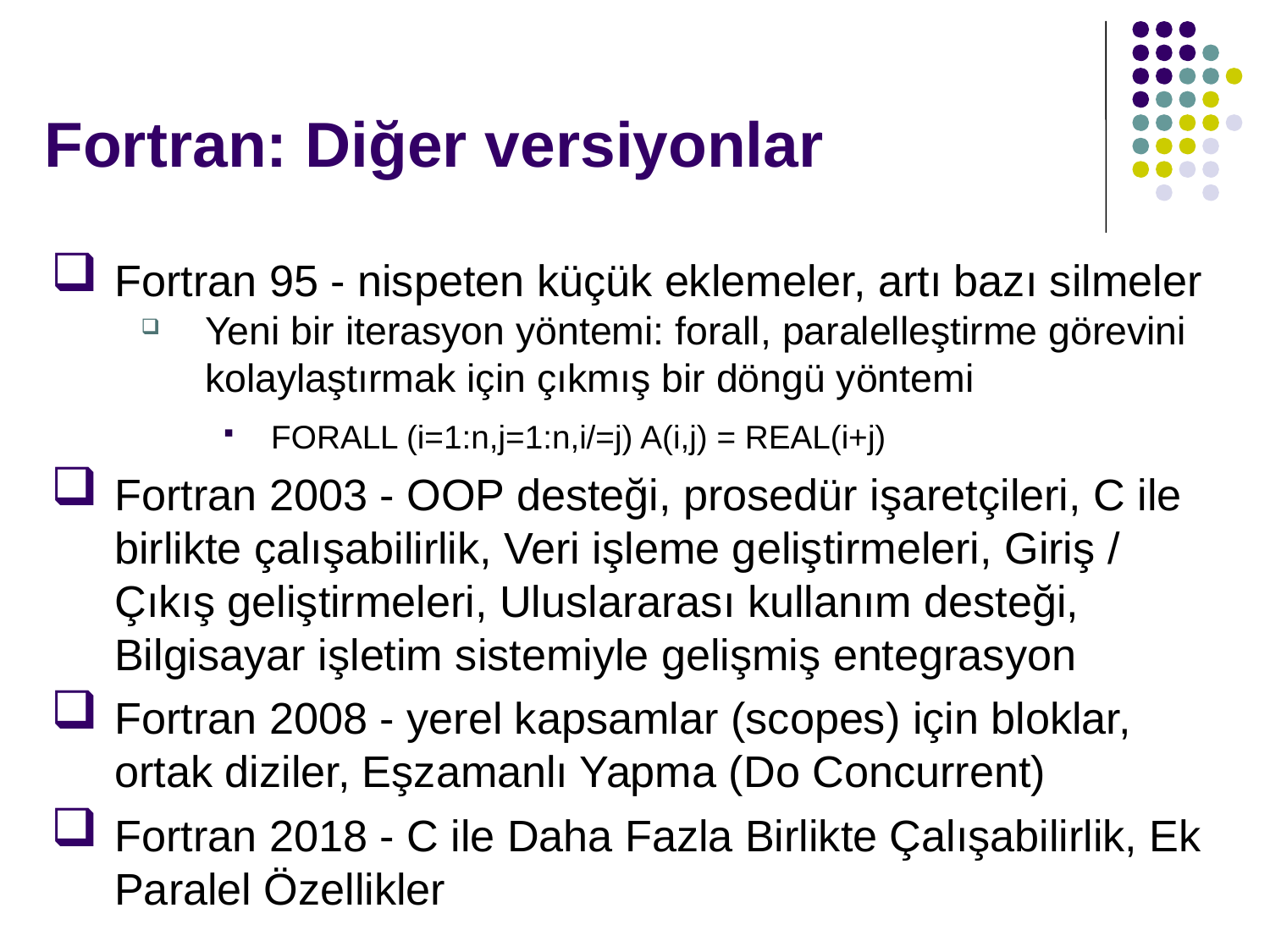

# Fortran: Diğer versiyonlar
Fortran 95 - nispeten küçük eklemeler, artı bazı silmeler
Yeni bir iterasyon yöntemi: forall, paralelleştirme görevini kolaylaştırmak için çıkmış bir döngü yöntemi
FORALL (i=1:n,j=1:n,i/=j) A(i,j) = REAL(i+j)
Fortran 2003 - OOP desteği, prosedür işaretçileri, C ile birlikte çalışabilirlik, Veri işleme geliştirmeleri, Giriş / Çıkış geliştirmeleri, Uluslararası kullanım desteği, Bilgisayar işletim sistemiyle gelişmiş entegrasyon
Fortran 2008 - yerel kapsamlar (scopes) için bloklar, ortak diziler, Eşzamanlı Yapma (Do Concurrent)
Fortran 2018 - C ile Daha Fazla Birlikte Çalışabilirlik, Ek Paralel Özellikler